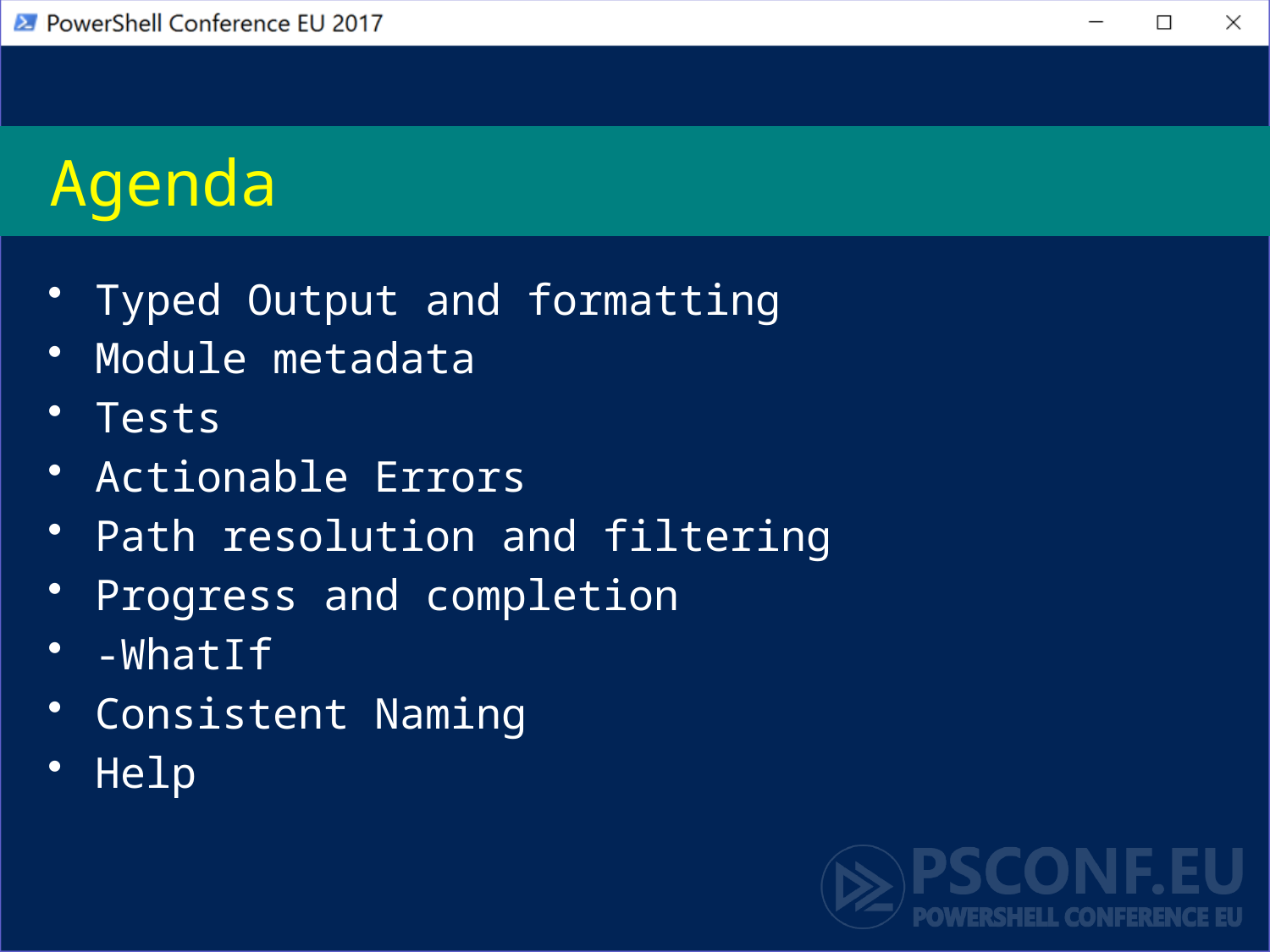

# Agenda
Typed Output and formatting
Module metadata
Tests
Actionable Errors
Path resolution and filtering
Progress and completion
-WhatIf
Consistent Naming
Help